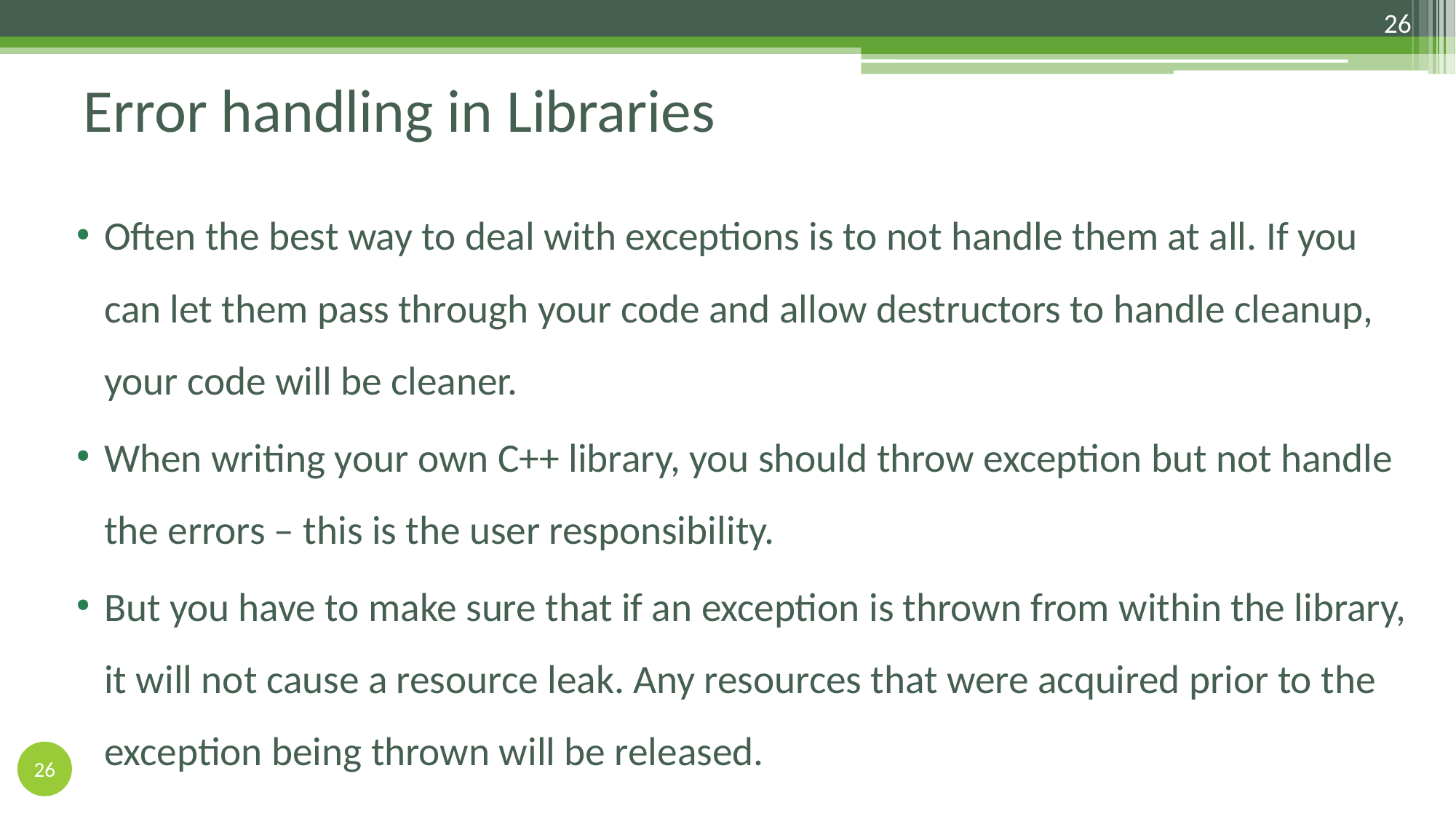

26
# Error handling in Libraries
Often the best way to deal with exceptions is to not handle them at all. If you can let them pass through your code and allow destructors to handle cleanup, your code will be cleaner.
When writing your own C++ library, you should throw exception but not handle the errors – this is the user responsibility.
But you have to make sure that if an exception is thrown from within the library, it will not cause a resource leak. Any resources that were acquired prior to the exception being thrown will be released.